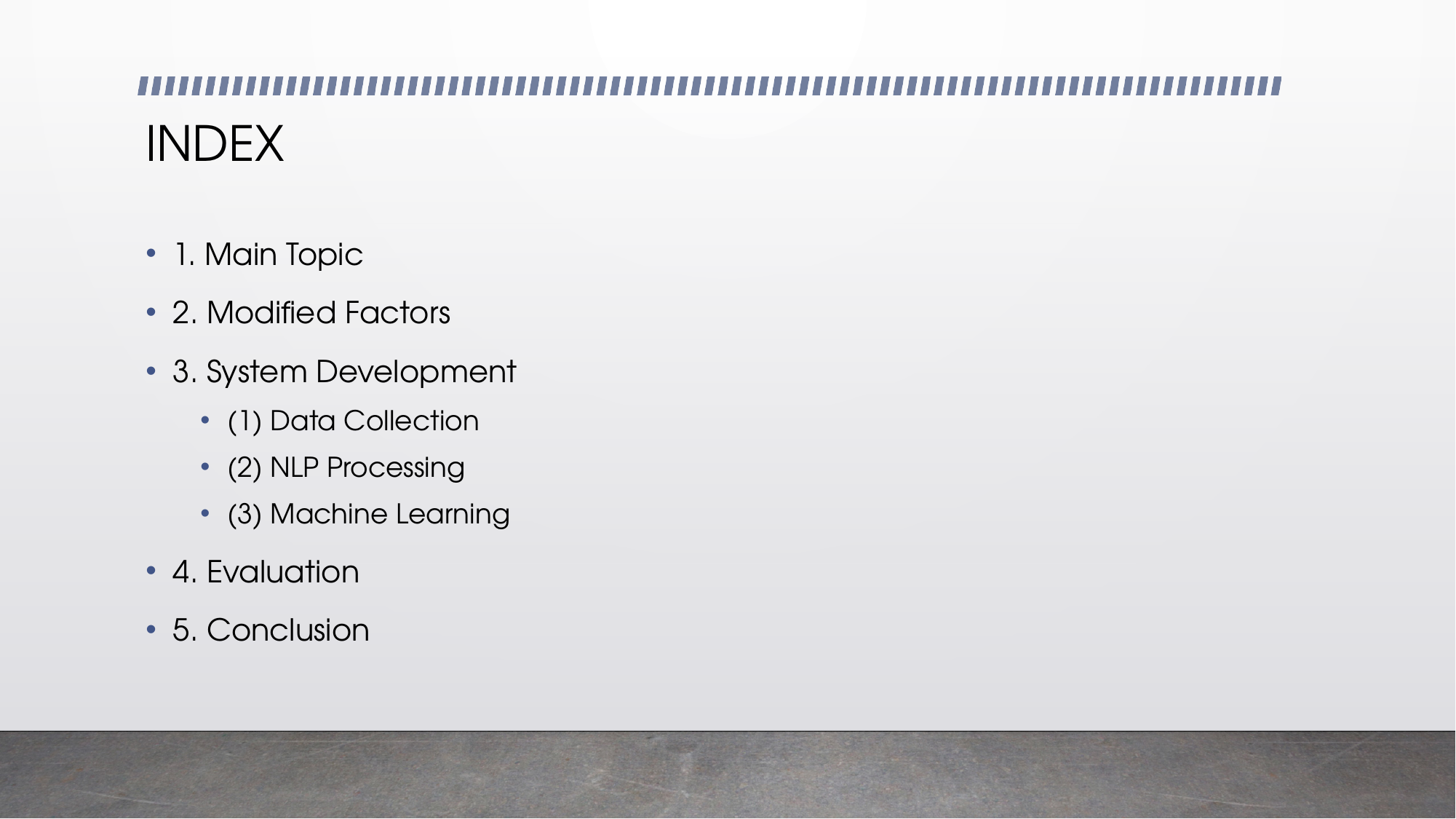

# INDEX
1. Main Topic
2. Modified Factors
3. System Development
(1) Data Collection
(2) NLP Processing
(3) Machine Learning
4. Evaluation
5. Conclusion